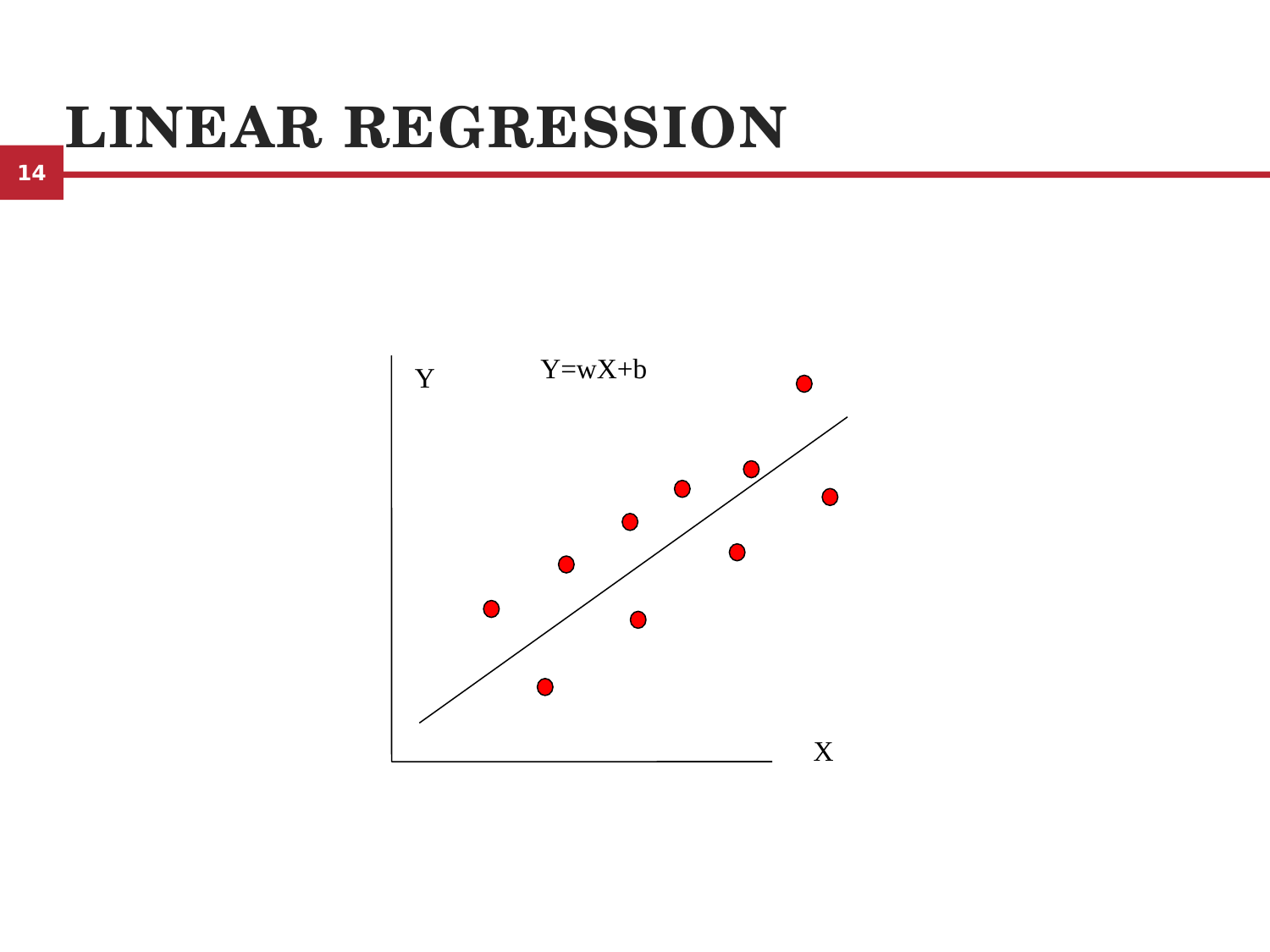

# Linear Regression
Y=wX+b
Y

X

3